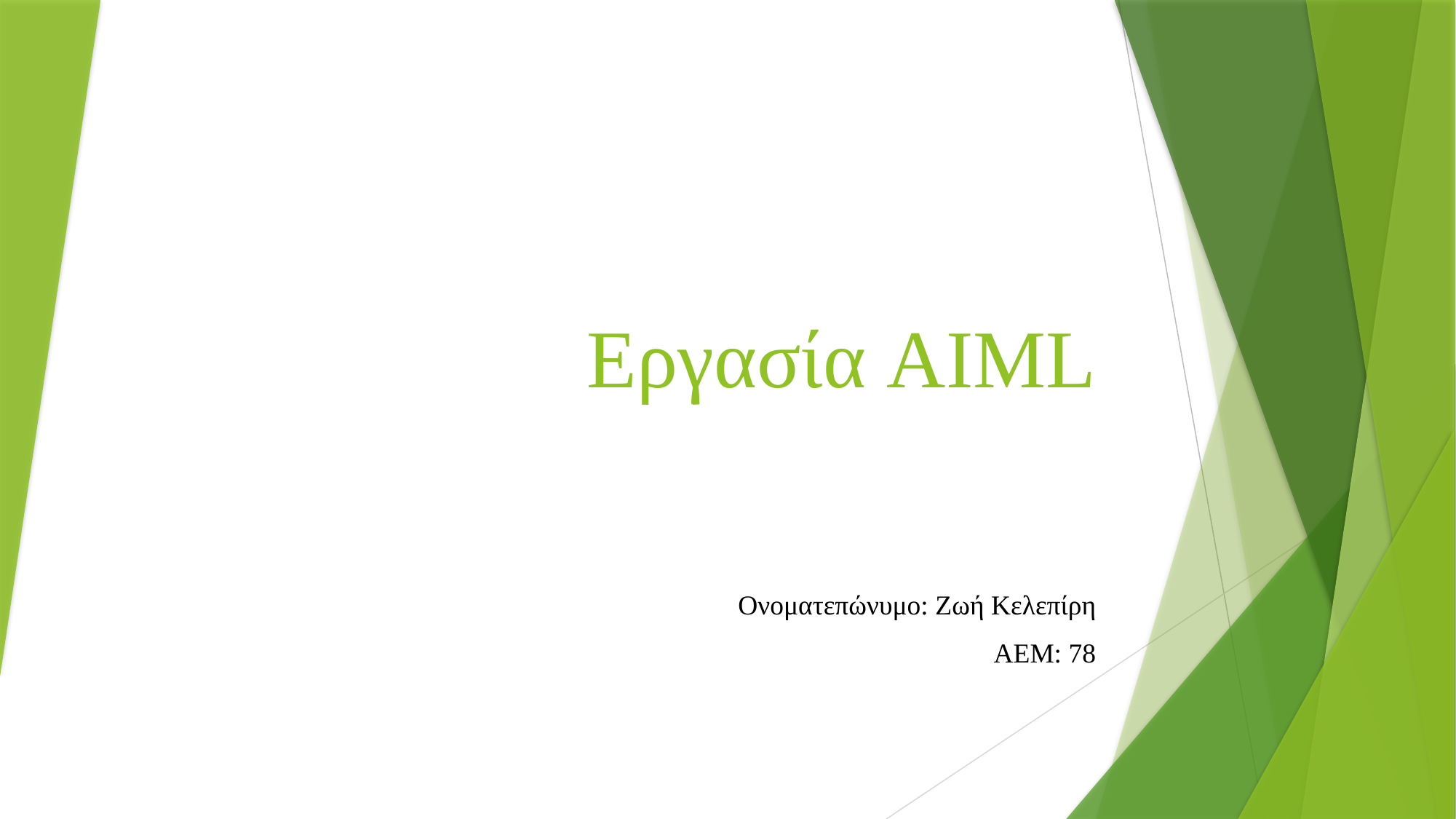

# Εργασία AIML
Ονοματεπώνυμο: Ζωή Κελεπίρη
ΑΕΜ: 78